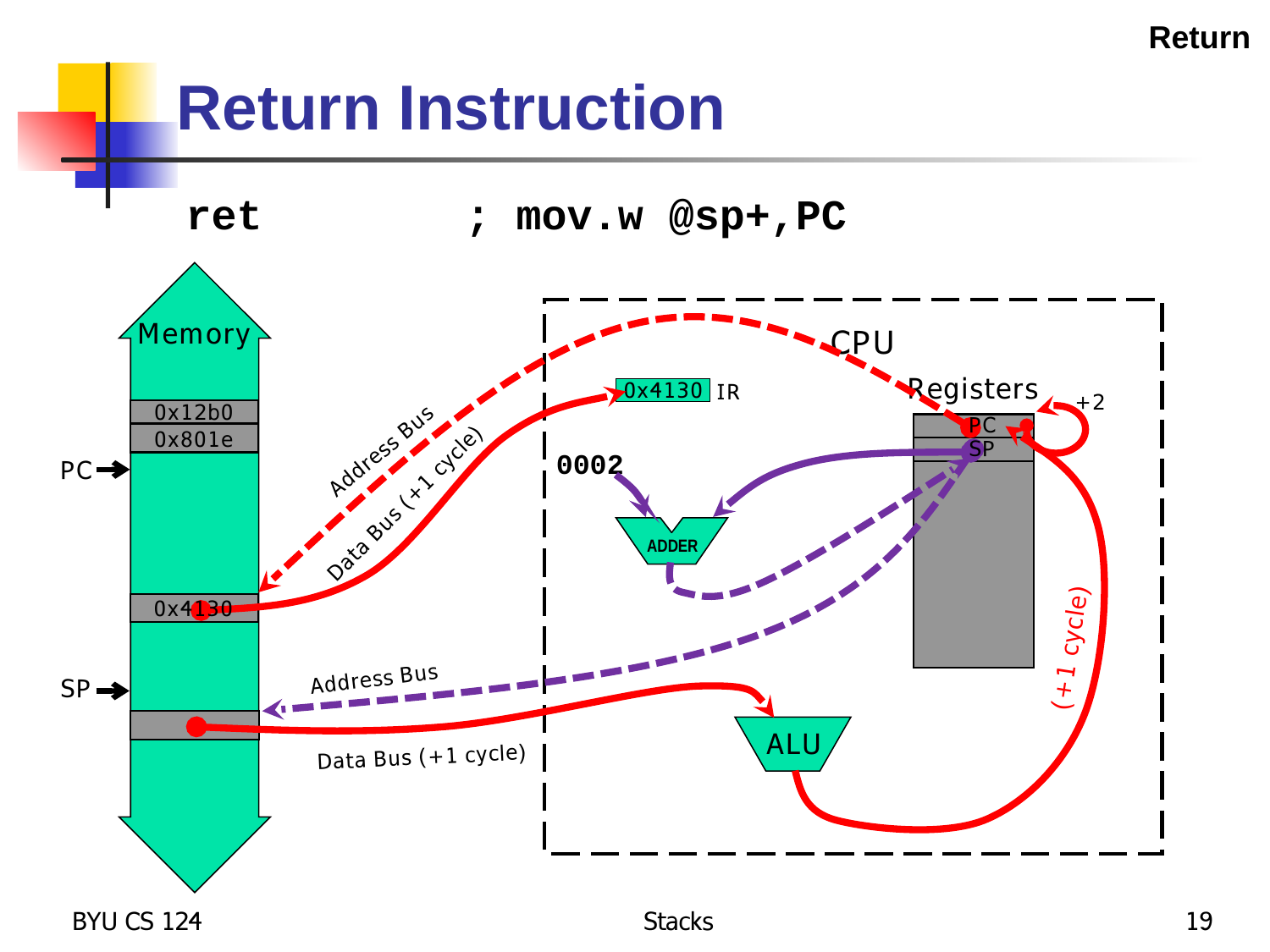

Return
Return Instruction
ret        ; mov.w @sp+,PC

Memory
CPU

Address Bus
0x4130

Data Bus (+1 cycle)
Registers
IR

+2

0x12b0

PC

0x801e

(+1 cycle)
SP

0002

PC

Address Bus

ADDER

PC

PC

PC

PC

0x4130

SP
SP

SP

Data Bus (+1 cycle)

ALU
BYU CS 124
Stacks
19